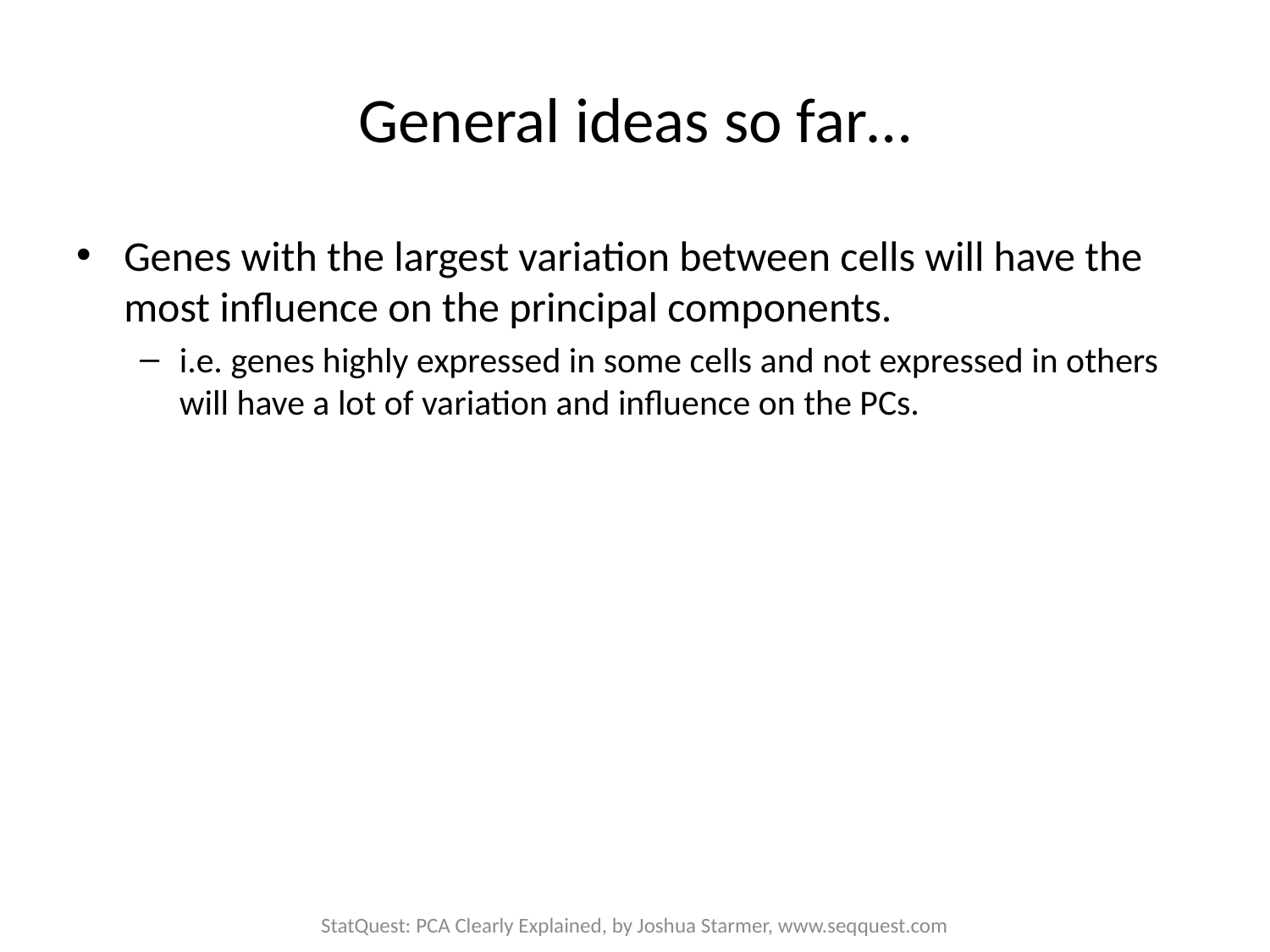

# General ideas so far…
Genes with the largest variation between cells will have the most influence on the principal components.
i.e. genes highly expressed in some cells and not expressed in others will have a lot of variation and influence on the PCs.
StatQuest: PCA Clearly Explained, by Joshua Starmer, www.seqquest.com